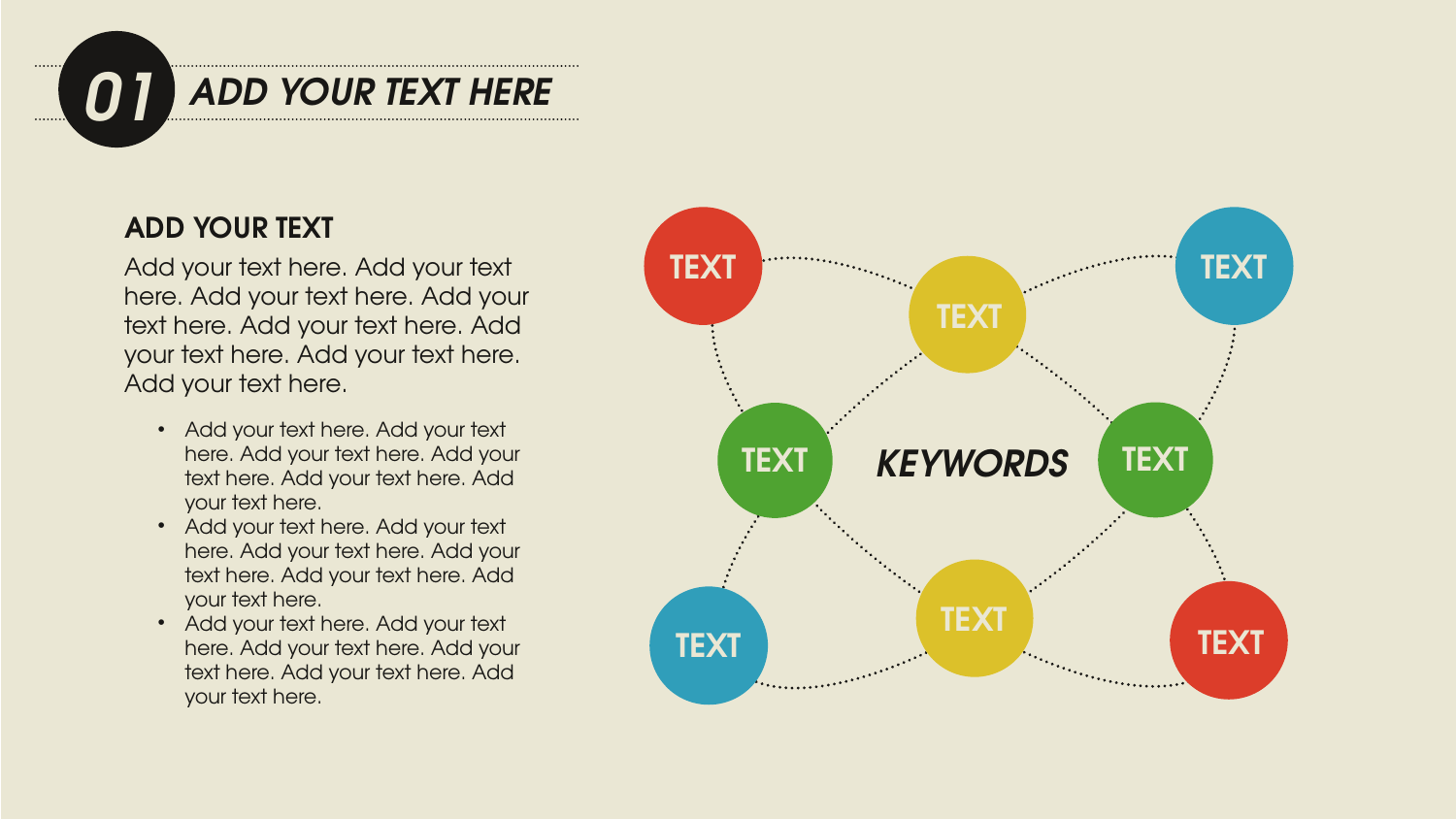

01
ADD YOUR TEXT HERE
ADD YOUR TEXT

TEXT
TEXT
Add your text here. Add your text here. Add your text here. Add your text here. Add your text here. Add your text here. Add your text here.
Add your text here.

TEXT

Add your text here. Add your text here. Add your text here. Add your text here. Add your text here. Add your text here.
Add your text here. Add your text here. Add your text here. Add your text here. Add your text here. Add your text here.
Add your text here. Add your text here. Add your text here. Add your text here. Add your text here. Add your text here.

TEXT
TEXT
KEYWORDS

TEXT
TEXT
TEXT